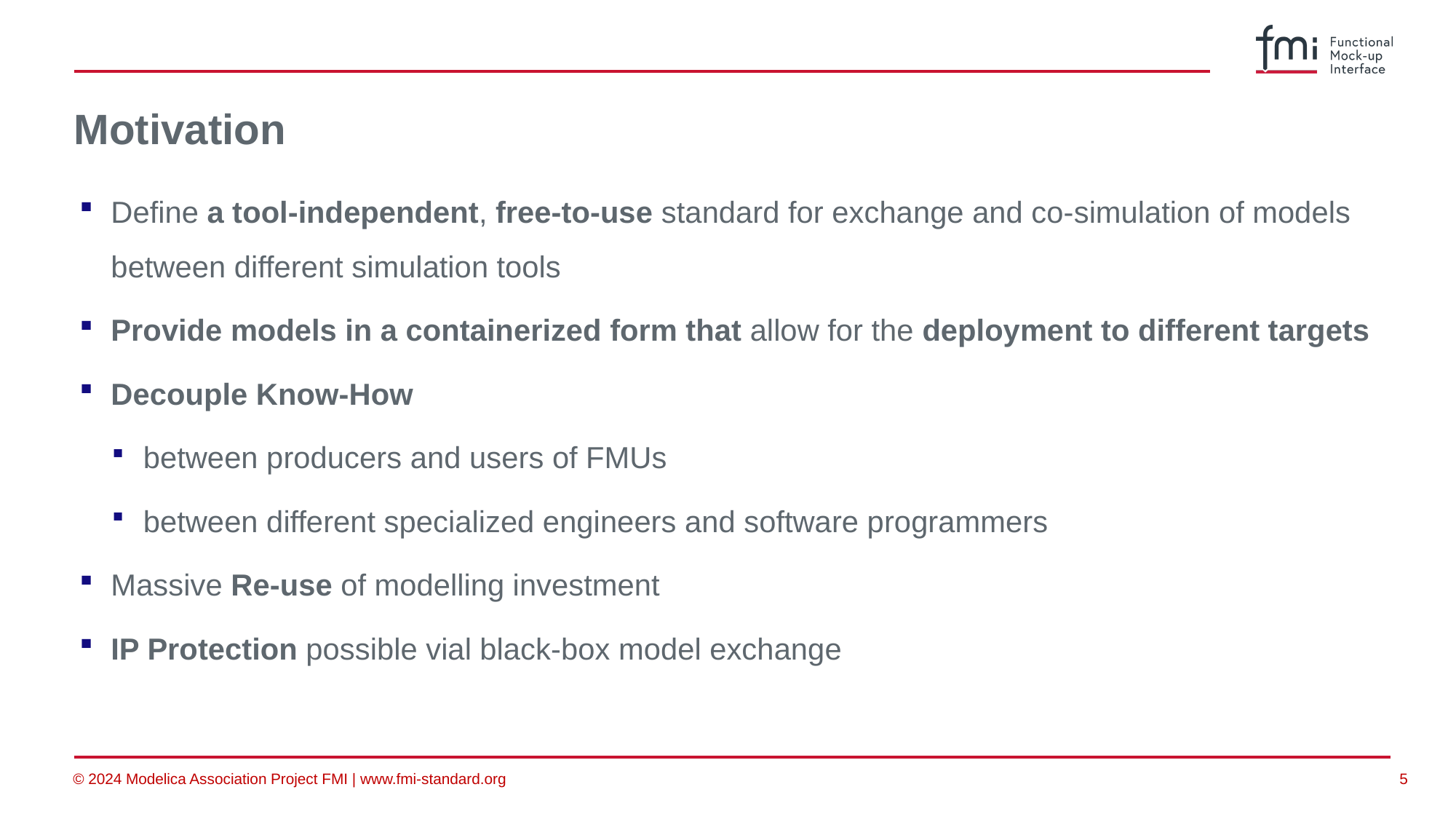

# Motivation
Define a tool-independent, free-to-use standard for exchange and co-simulation of models between different simulation tools
Provide models in a containerized form that allow for the deployment to different targets
Decouple Know-How
between producers and users of FMUs
between different specialized engineers and software programmers
Massive Re-use of modelling investment
IP Protection possible vial black-box model exchange